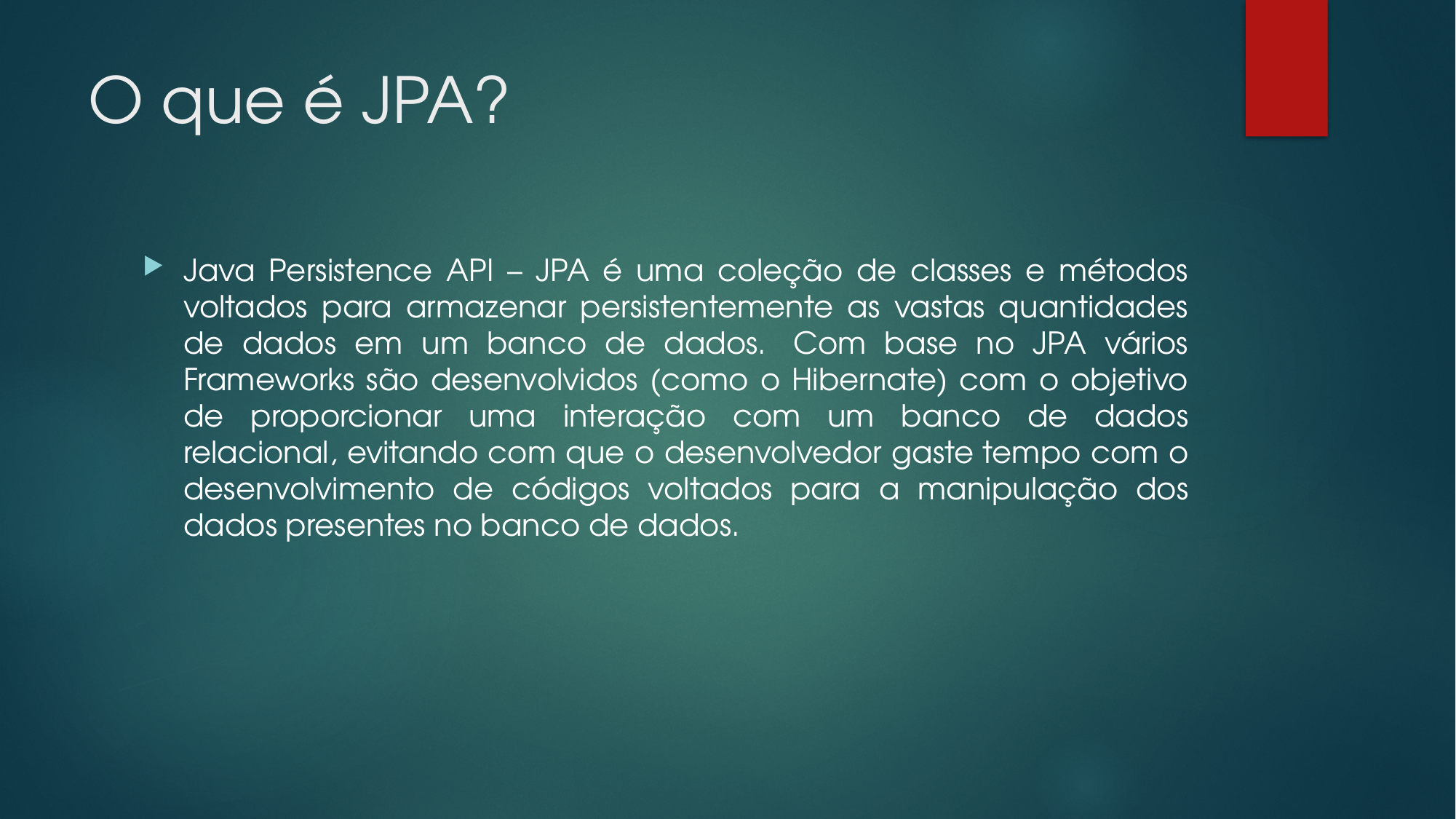

# O que é JPA?
Java Persistence API – JPA é uma coleção de classes e métodos voltados para armazenar persistentemente as vastas quantidades de dados em um banco de dados.  Com base no JPA vários Frameworks são desenvolvidos (como o Hibernate) com o objetivo de proporcionar uma interação com um banco de dados relacional, evitando com que o desenvolvedor gaste tempo com o desenvolvimento de códigos voltados para a manipulação dos dados presentes no banco de dados.